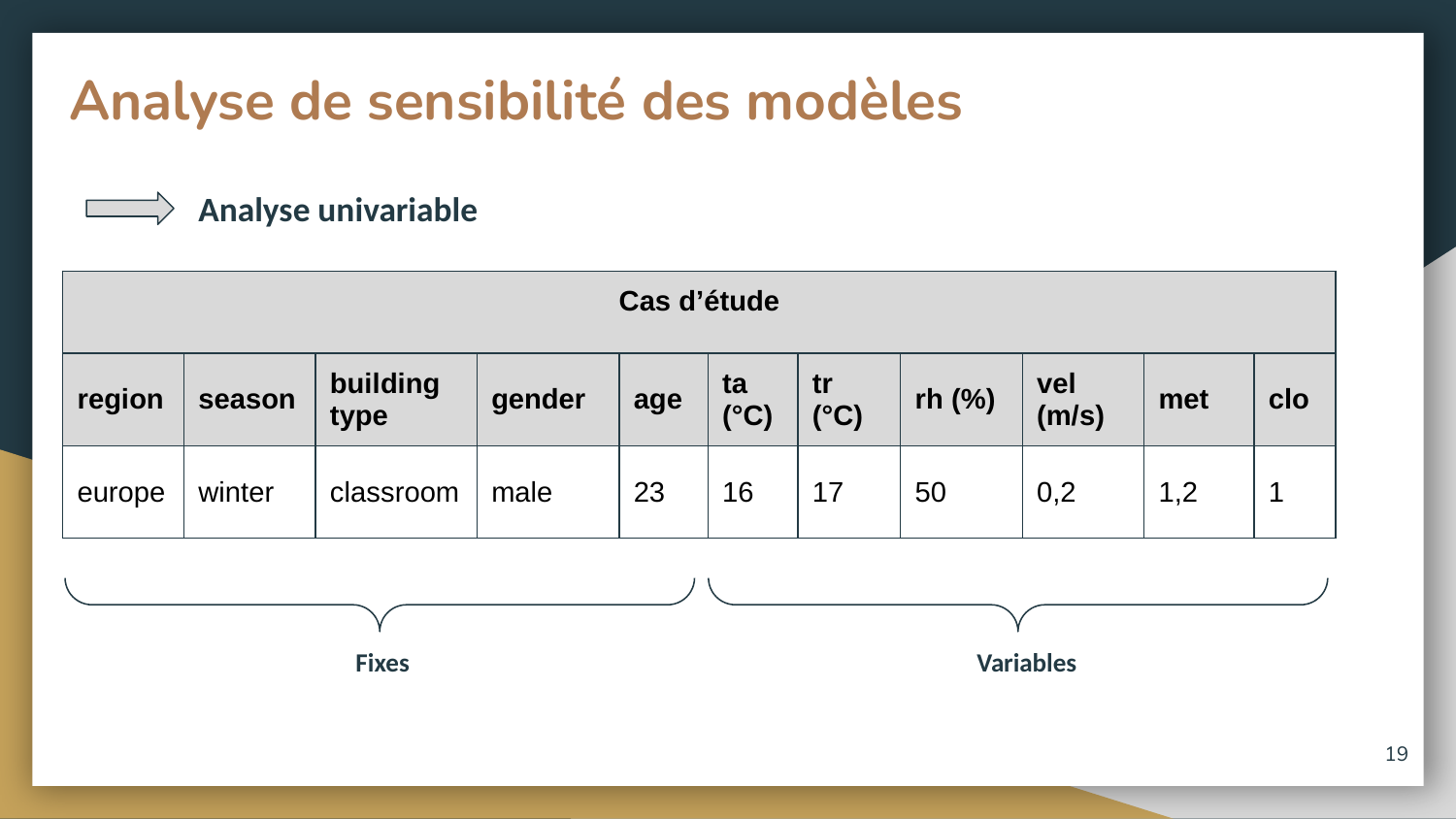

# Analyse de sensibilité des modèles
Analyse univariable

| Cas d’étude |  |  |  |  |  |  |  |  |  |  |
| --- | --- | --- | --- | --- | --- | --- | --- | --- | --- | --- |
| region | season | building type | gender | age | ta (°C) | tr (°C) | rh (%) | vel (m/s) | met | clo |
| europe | winter | classroom | male | 23 | 16 | 17 | 50 | 0,2 | 1,2 | 1 |

Fixes
Variables
19